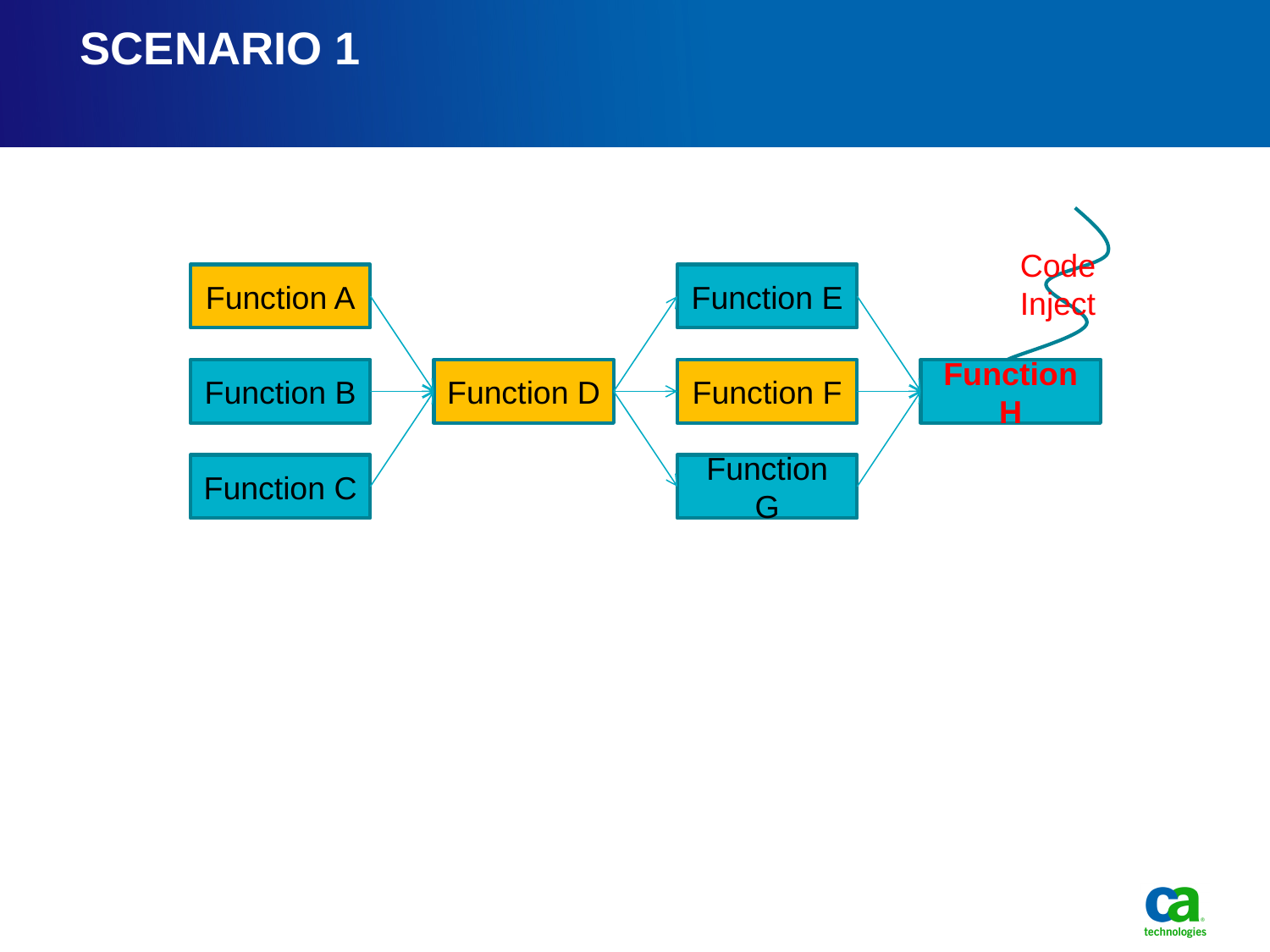

# SCENARIO 1
Code Inject
Function A
Function E
Function B
Function D
Function F
Function H
Function C
Function G